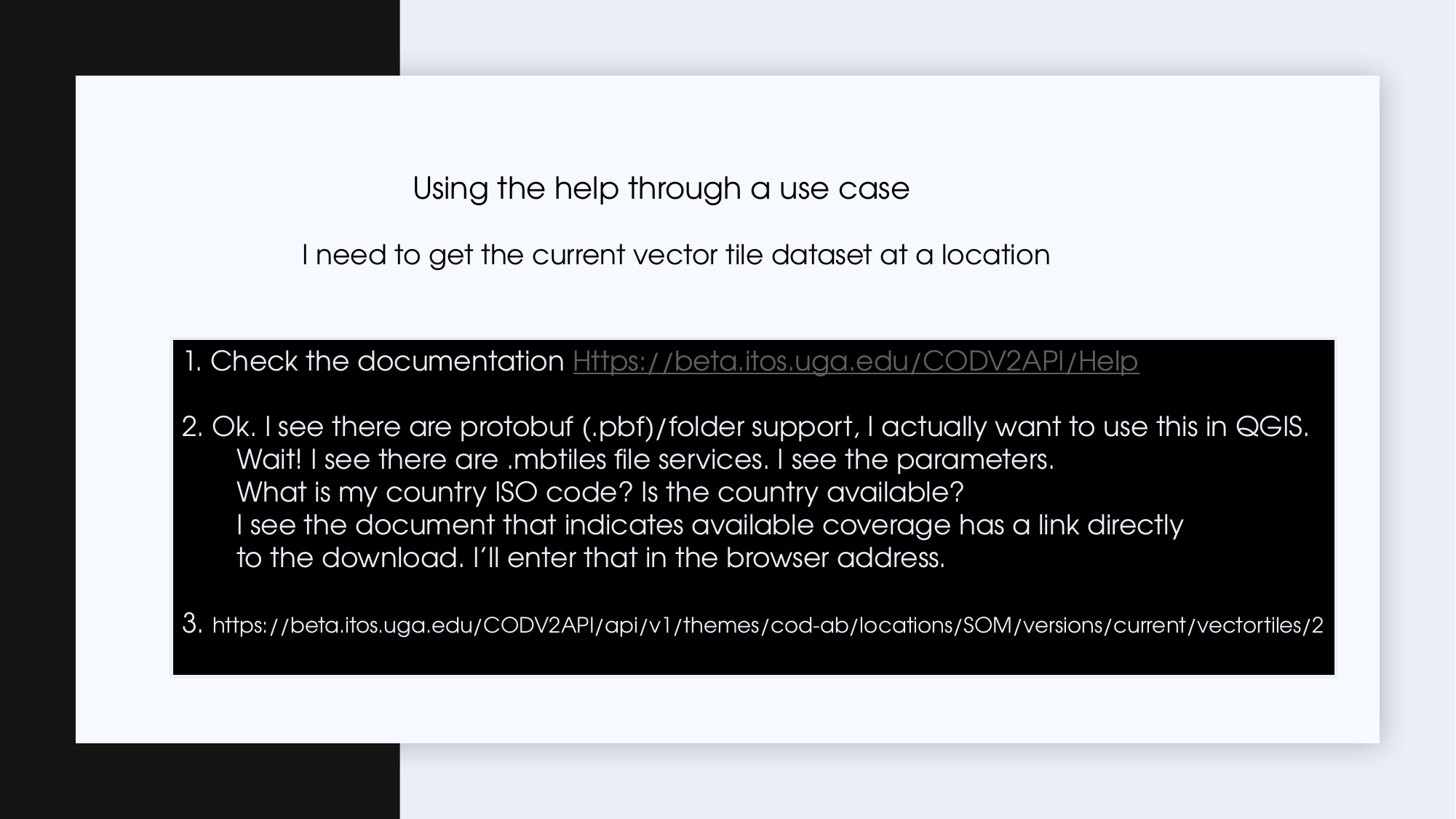

Using the help through a use case

    I need to get the current vector tile dataset at a location
1. Check the documentation Https://beta.itos.uga.edu/CODV2API/Help

2. Ok. I see there are protobuf (.pbf)/folder support, I actually want to use this in QGIS.
Wait! I see there are .mbtiles file services. I see the parameters.
What is my country ISO code? Is the country available?
I see the document that indicates available coverage has a link directly
to the download. I’ll enter that in the browser address.

3. https://beta.itos.uga.edu/CODV2API/api/v1/themes/cod-ab/locations/SOM/versions/current/vectortiles/2